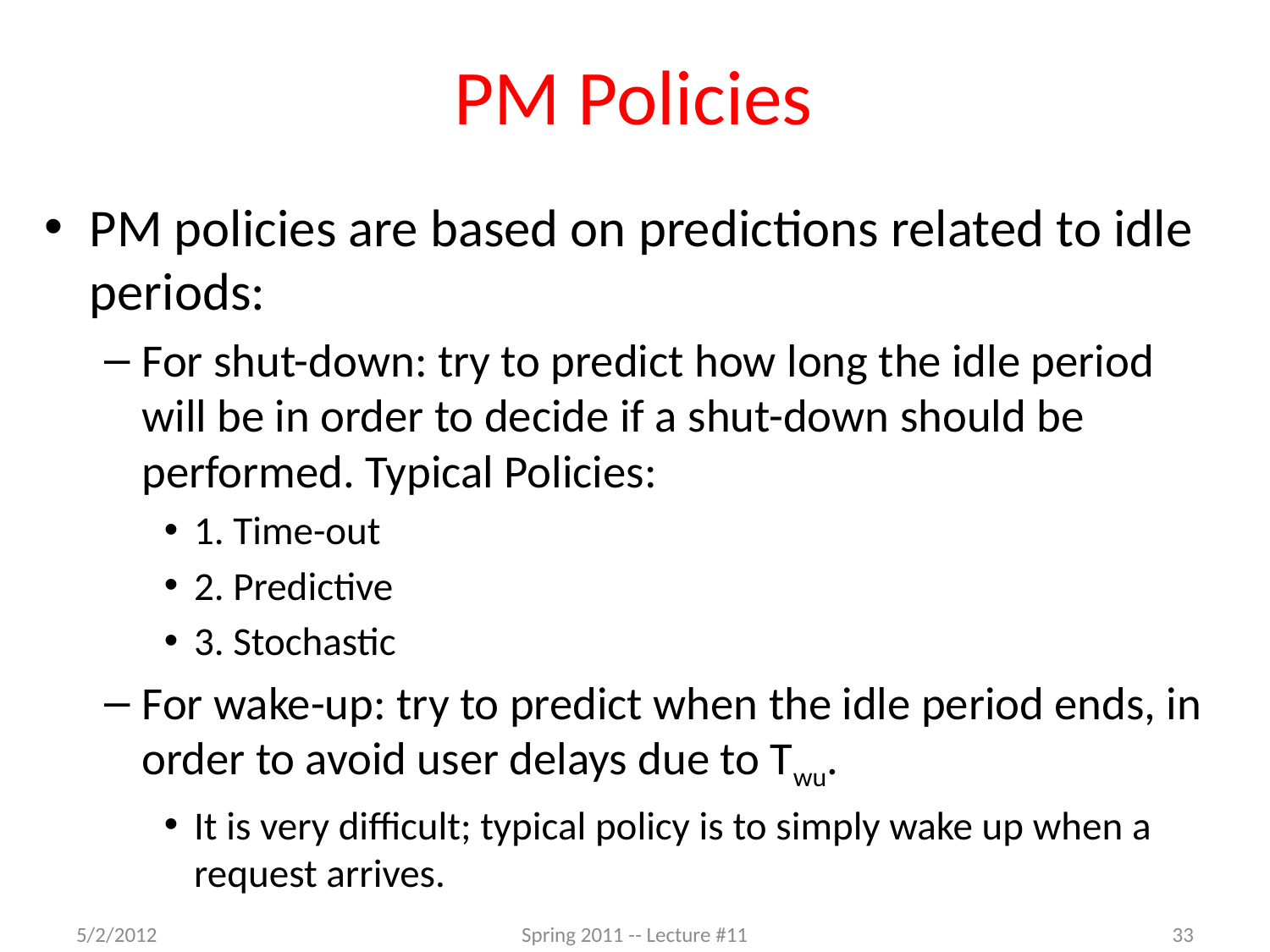

# PM Policies
PM policies are based on predictions related to idle periods:
For shut-down: try to predict how long the idle period will be in order to decide if a shut-down should be performed. Typical Policies:
1. Time-out
2. Predictive
3. Stochastic
For wake-up: try to predict when the idle period ends, in order to avoid user delays due to Twu.
It is very difficult; typical policy is to simply wake up when a request arrives.
5/2/2012
Spring 2011 -- Lecture #11
33